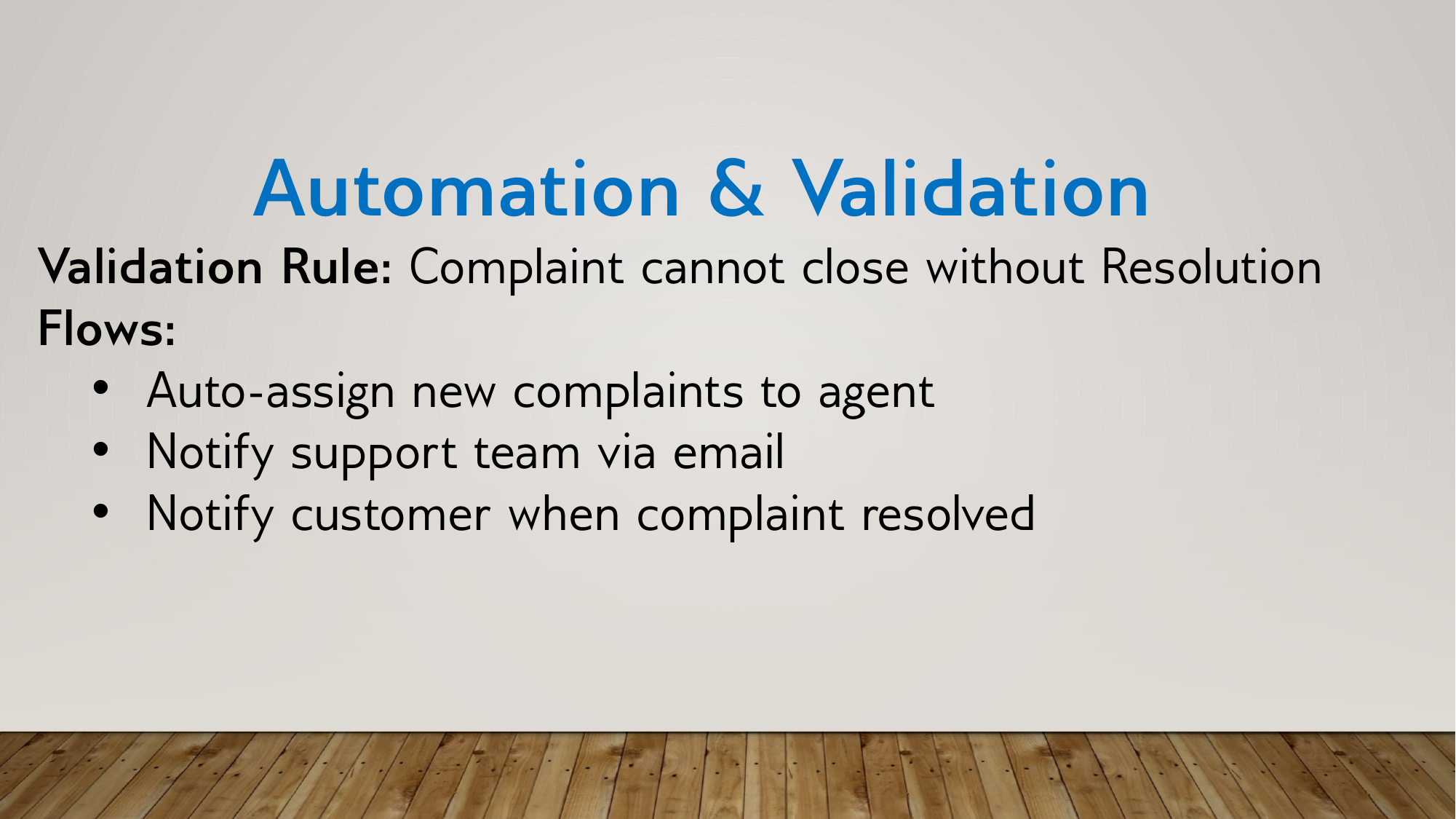

Automation & Validation
Validation Rule: Complaint cannot close without Resolution
Flows:
Auto-assign new complaints to agent
Notify support team via email
Notify customer when complaint resolved